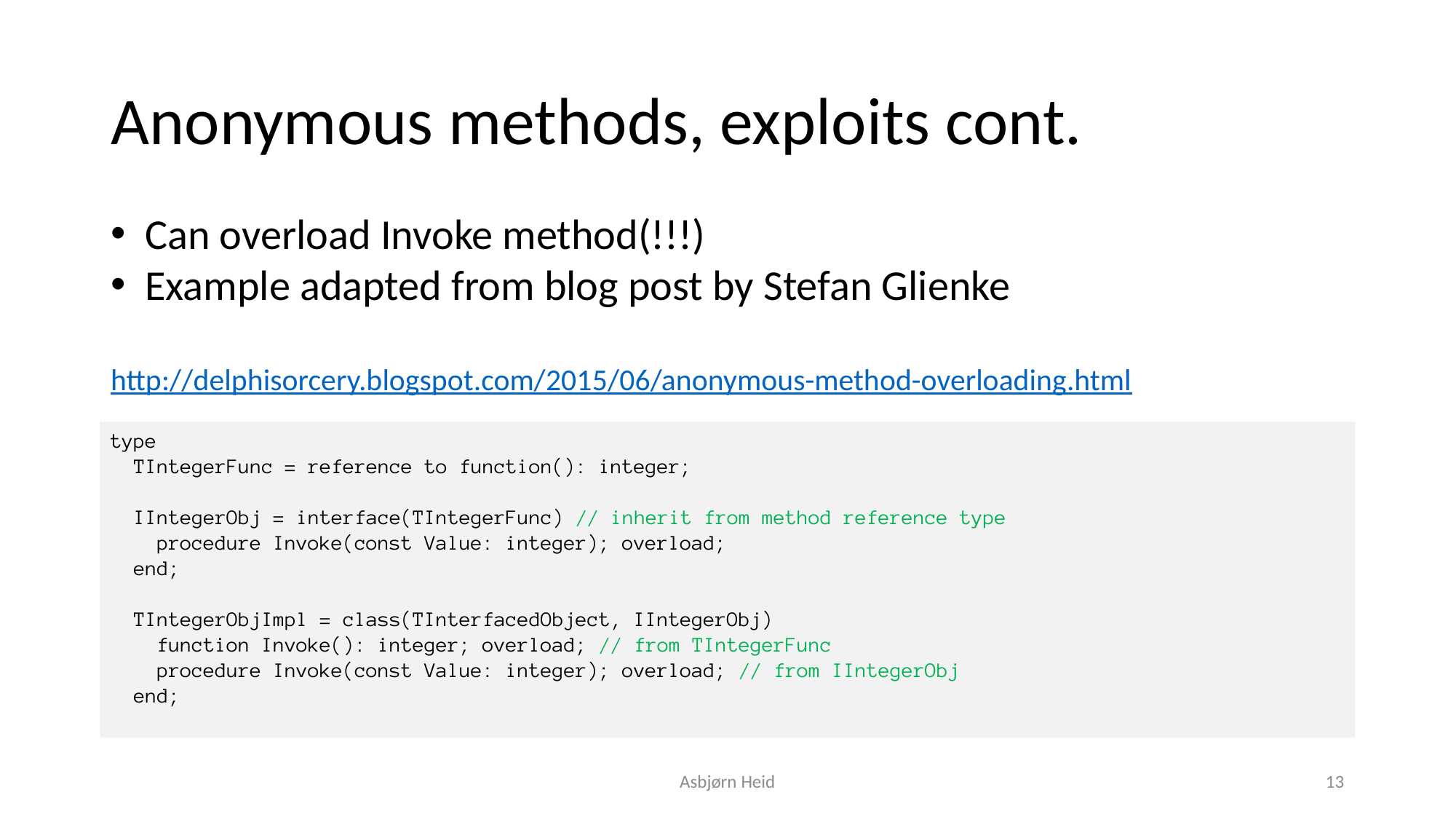

# Anonymous methods, exploits cont.
Can overload Invoke method(!!!)
Example adapted from blog post by Stefan Glienke

http://delphisorcery.blogspot.com/2015/06/anonymous-method-overloading.html
type
  TIntegerFunc = reference to function(): integer;

  IIntegerObj = interface(TIntegerFunc) // inherit from method reference type
    procedure Invoke(const Value: integer); overload;
  end;

  TIntegerObjImpl = class(TInterfacedObject, IIntegerObj)
    function Invoke(): integer; overload; // from TIntegerFunc
    procedure Invoke(const Value: integer); overload; // from IIntegerObj
  end;

Asbjørn Heid
13